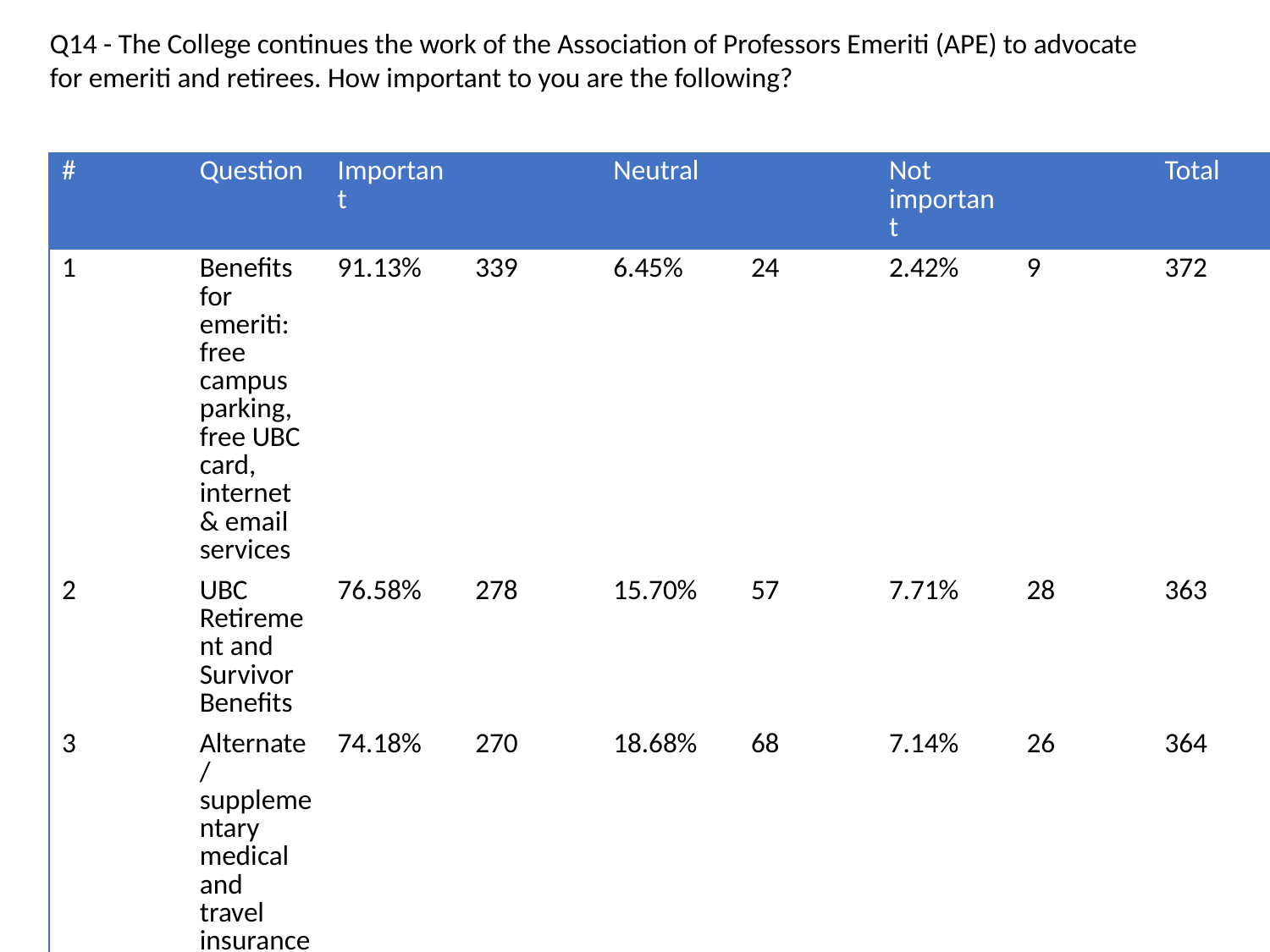

Q14 - The College continues the work of the Association of Professors Emeriti (APE) to advocate for emeriti and retirees. How important to you are the following?
| # | Question | Important |  | Neutral |  | Not important |  | Total |
| --- | --- | --- | --- | --- | --- | --- | --- | --- |
| 1 | Benefits for emeriti: free campus parking, free UBC card, internet & email services | 91.13% | 339 | 6.45% | 24 | 2.42% | 9 | 372 |
| 2 | UBC Retirement and Survivor Benefits | 76.58% | 278 | 15.70% | 57 | 7.71% | 28 | 363 |
| 3 | Alternate/supplementary medical and travel insurance | 74.18% | 270 | 18.68% | 68 | 7.14% | 26 | 364 |
| 4 | Subsidy for continuing scholarly activities | 38.20% | 136 | 37.36% | 133 | 24.44% | 87 | 356 |